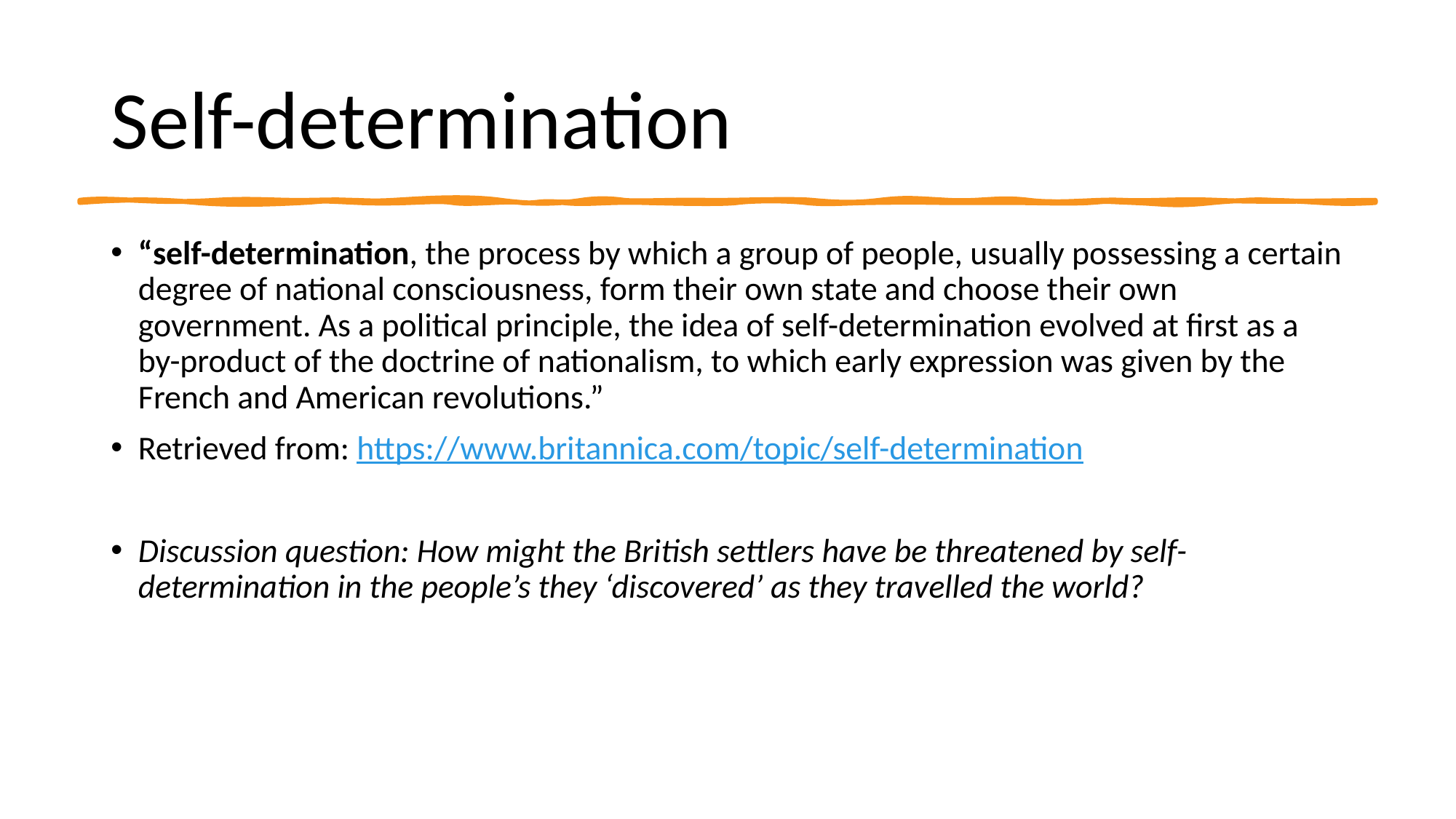

# Self-determination

“self-determination, the process by which a group of people, usually possessing a certain degree of national consciousness, form their own state and choose their own government. As a political principle, the idea of self-determination evolved at first as a by-product of the doctrine of nationalism, to which early expression was given by the French and American revolutions.”
Retrieved from: https://www.britannica.com/topic/self-determination

Discussion question: How might the British settlers have be threatened by self-determination in the people’s they ‘discovered’ as they travelled the world?